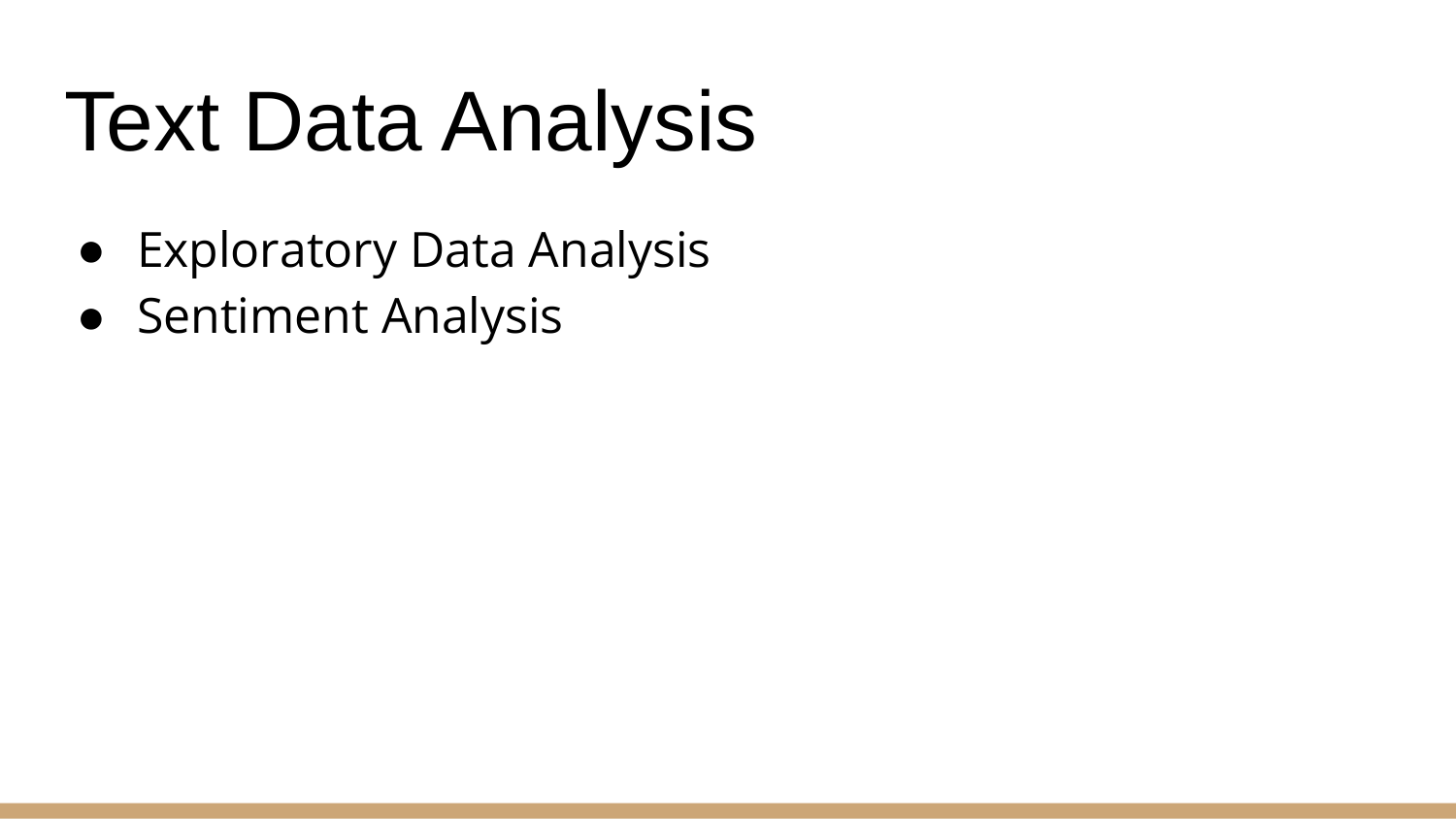

# Text Data Analysis
Exploratory Data Analysis
Sentiment Analysis